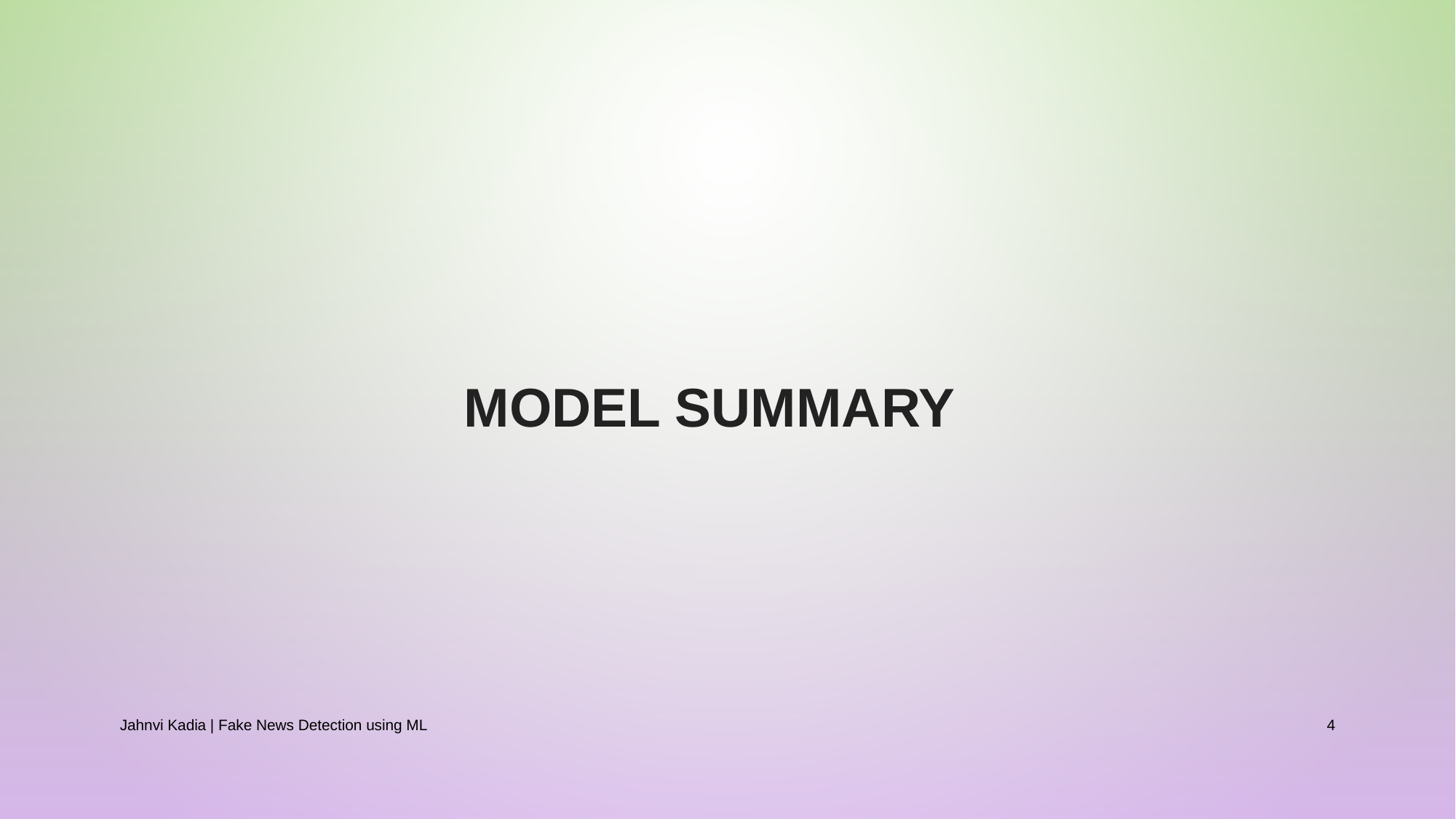

# Model summary
Jahnvi Kadia | Fake News Detection using ML
4